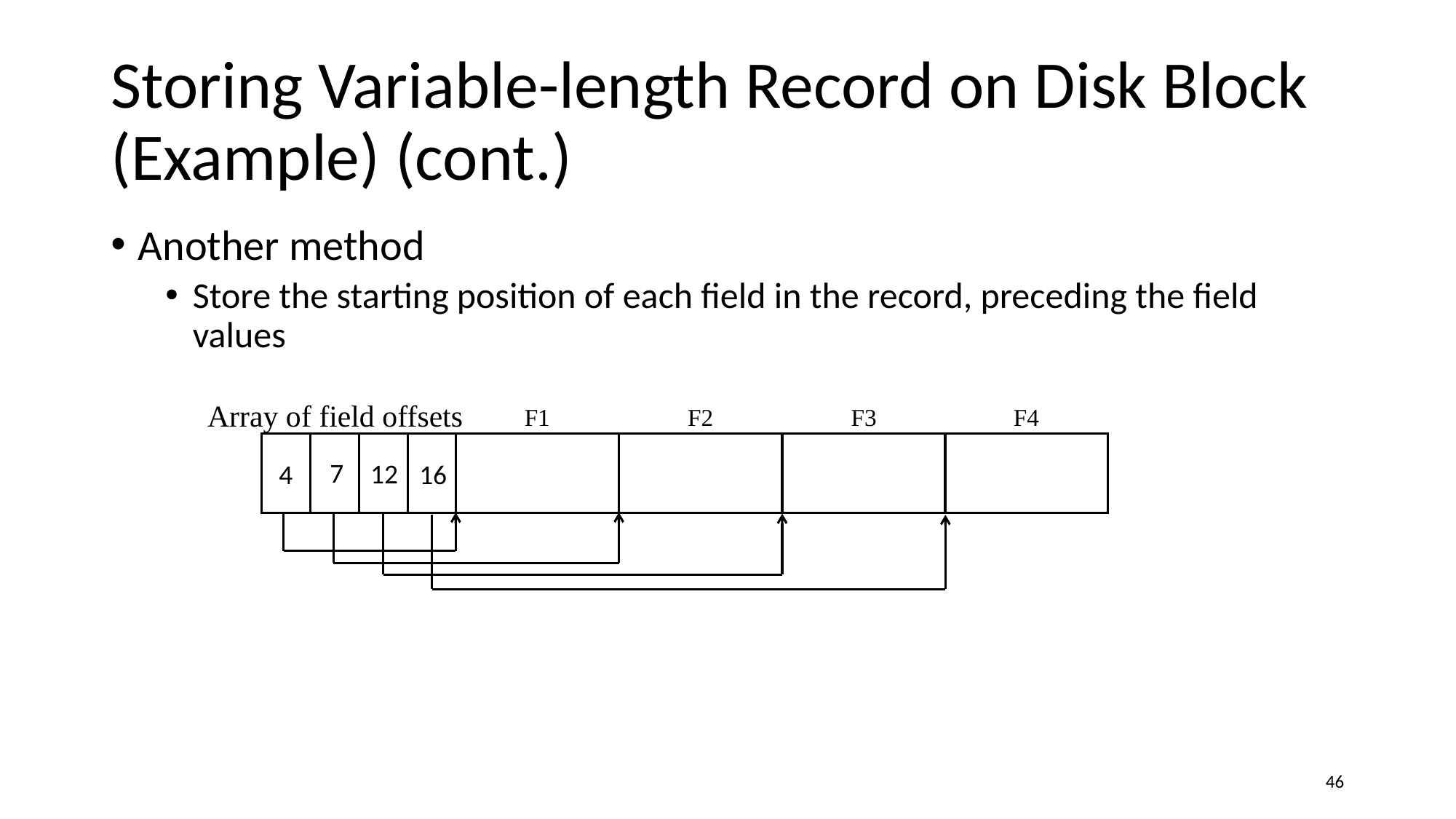

# Storing Variable-length Record on Disk Block (Example) (cont.)
Another method
Store the starting position of each field in the record, preceding the field values
Array of field offsets
F1
F2
F3
F4

7
12
4
16
46